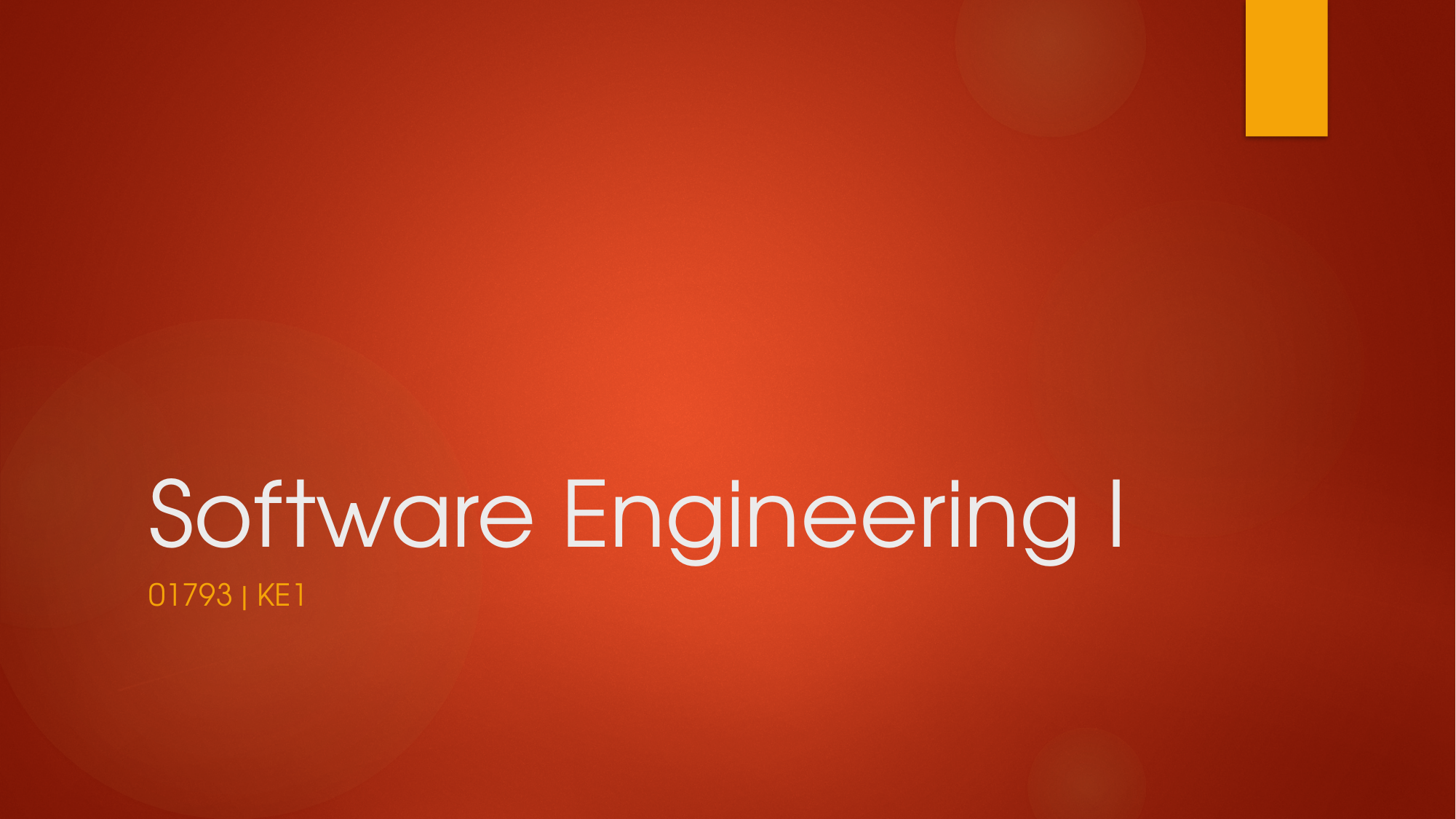

# Software Engineering I
01793 | KE1